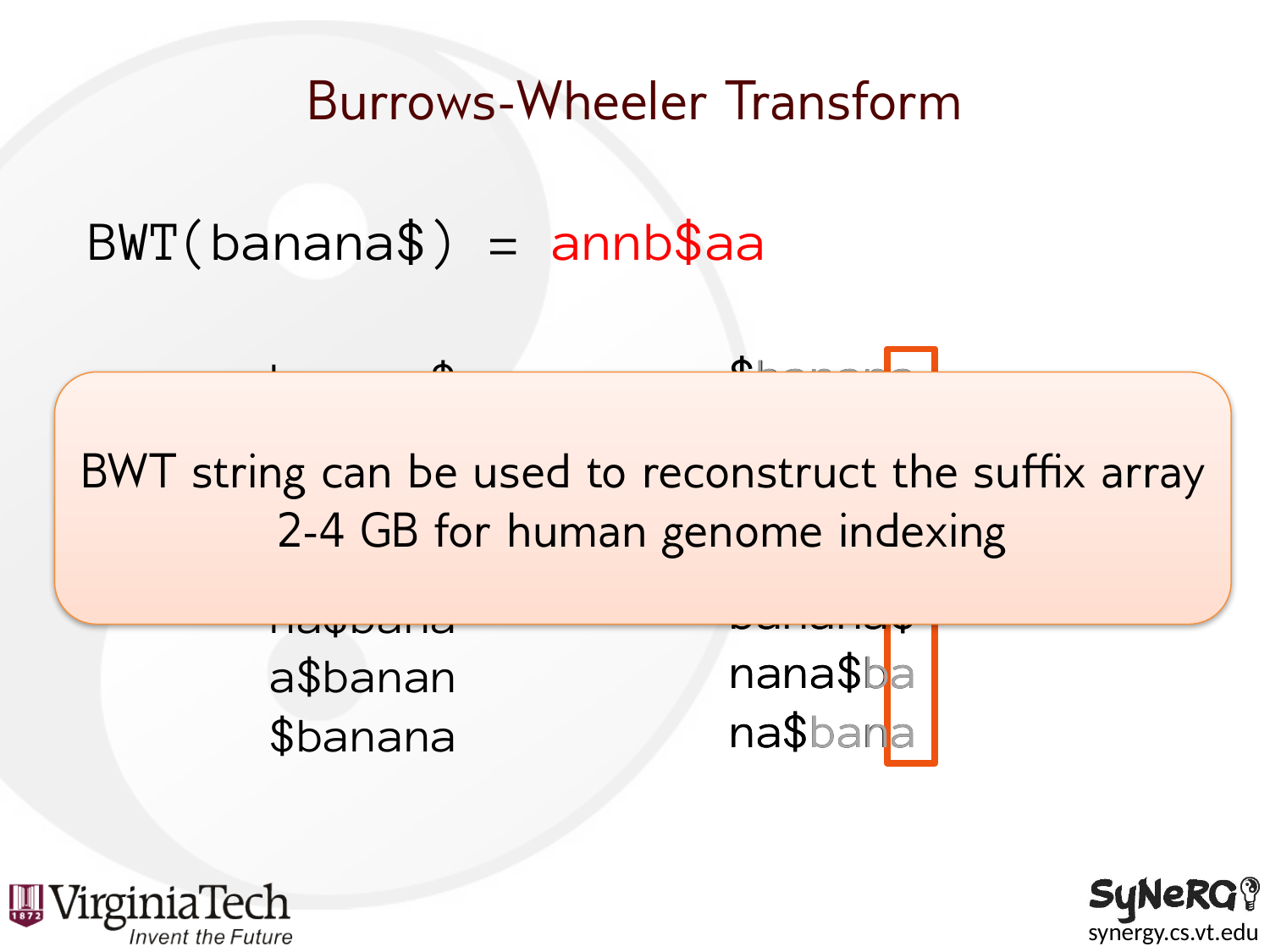

# Burrows-Wheeler Transform
BWT(banana$) = annb$aa

$banana
a$banan ana$ban anana$b banana$ nana$ba
na$bana

$banana
a$banan ana$ban anana$b banana$ nana$ba
na$bana
banana$
anana$b nana$ba ana$ban
na$bana
a$banan $banana

BWT string can be used to reconstruct the suffix array
2-4 GB for human genome indexing
sort